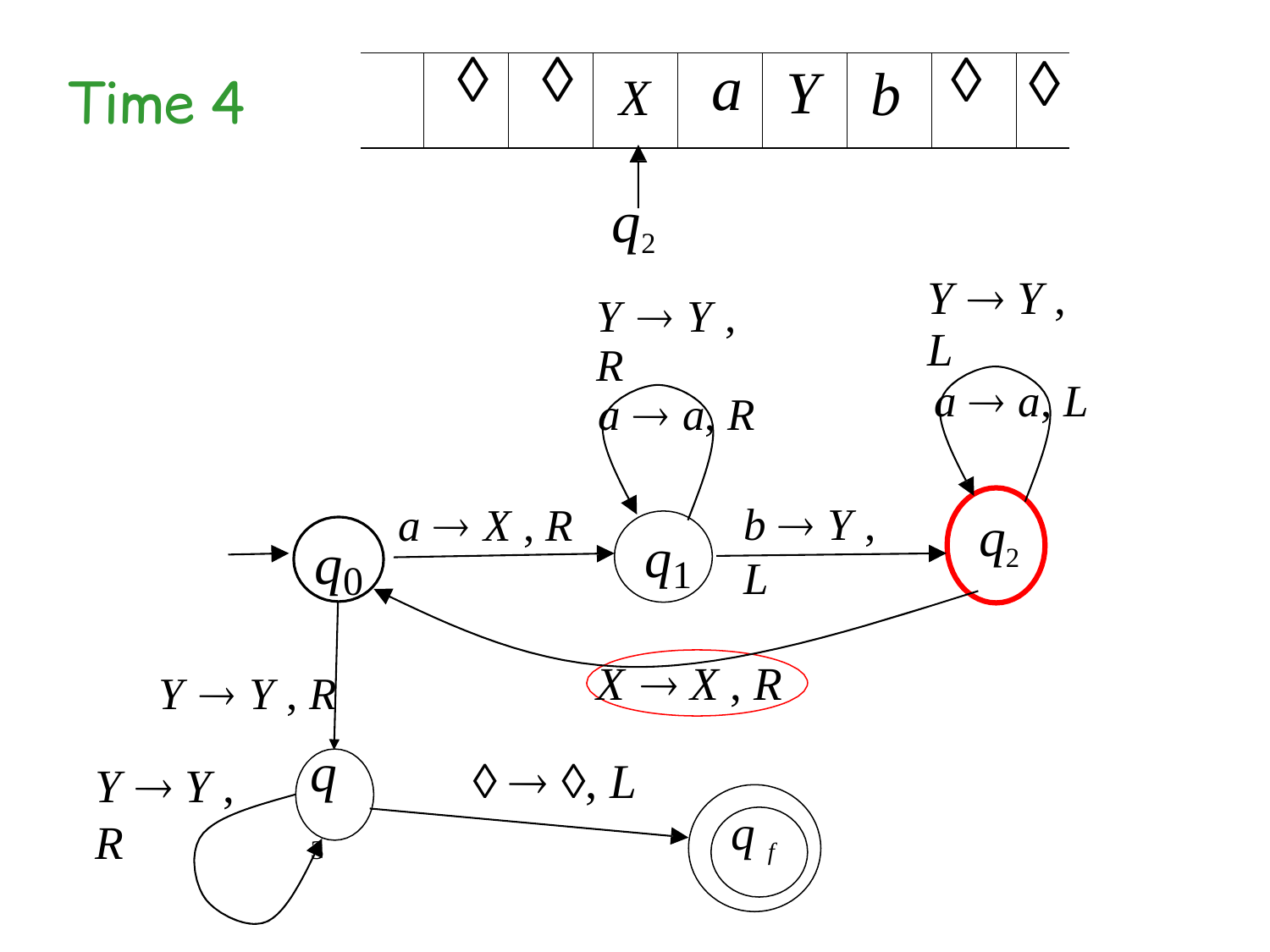

|  | ◊ | ◊ | X | a | Y | b | ◊ | ◊ |
| --- | --- | --- | --- | --- | --- | --- | --- | --- |
# Time 4

q2
Y → Y , R
a → a, R

Y → Y , L
a → a, L

b → Y , L
a → X , R
q2
q1

q0

Y → Y , R

X → X , R
◊ → ◊, L
q f
q3

Y → Y , R